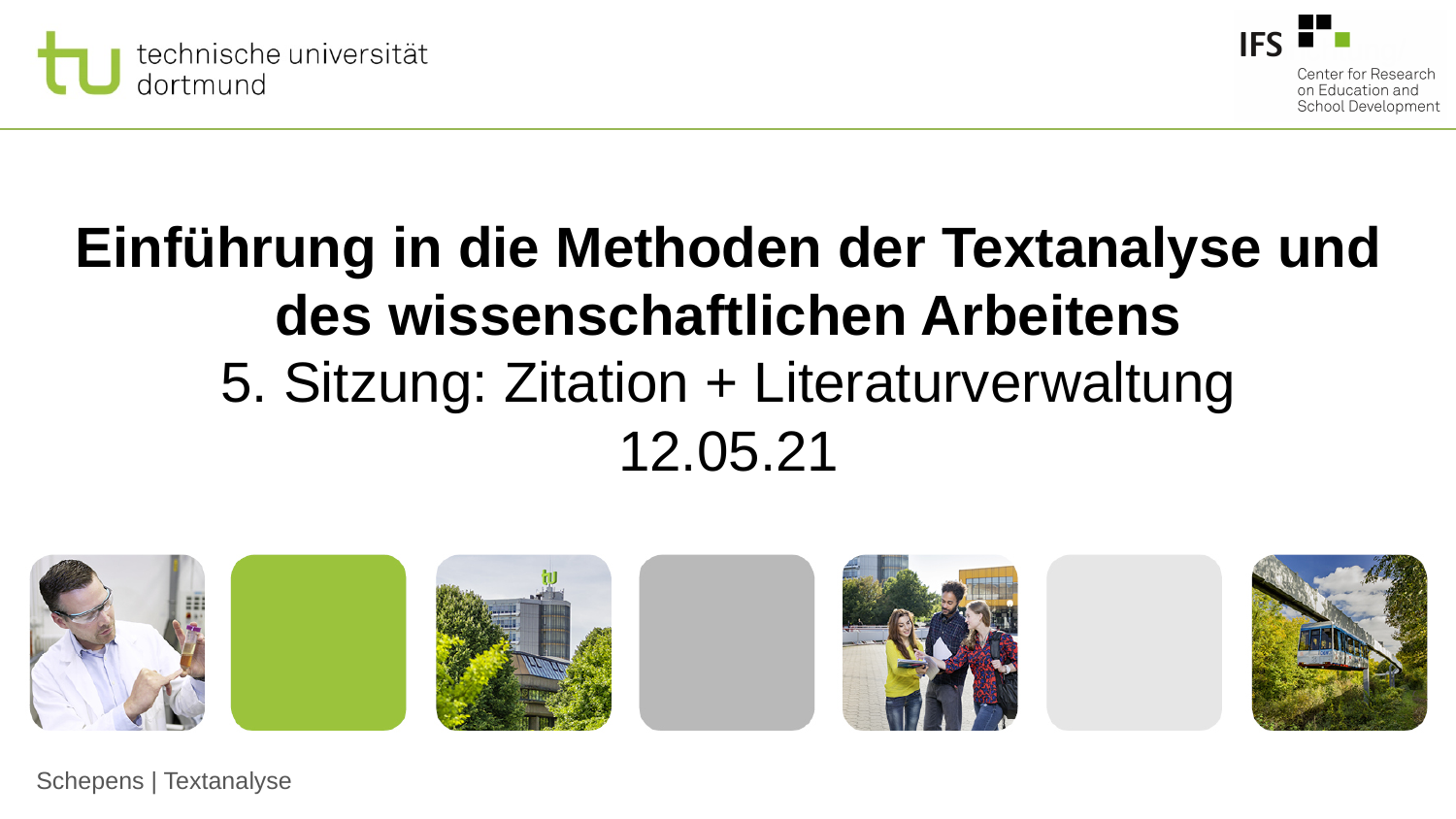

Einführung in die Methoden der Textanalyse und des wissenschaftlichen Arbeitens
5. Sitzung: Zitation + Literaturverwaltung
12.05.21